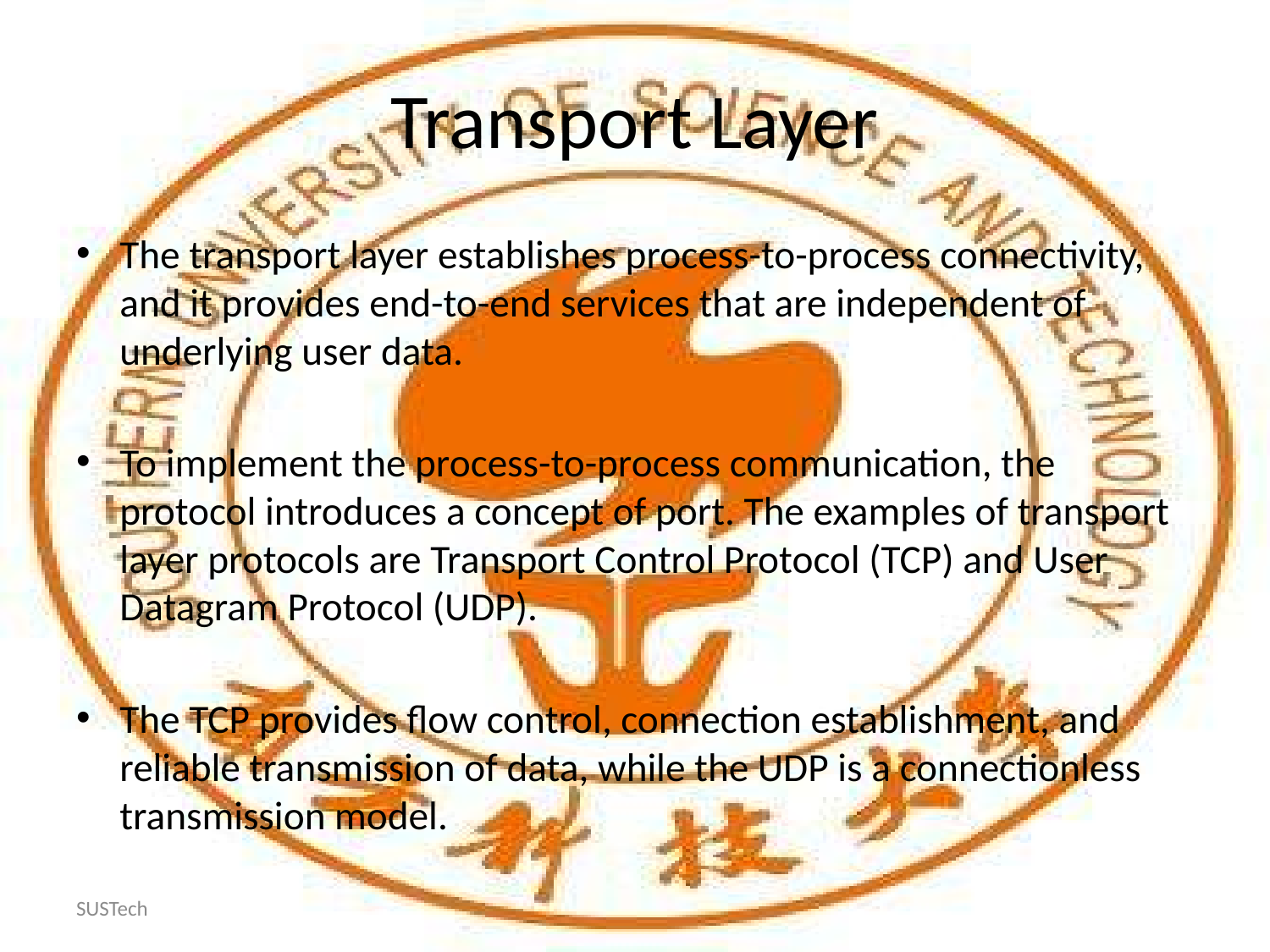

# Transport Layer
The transport layer establishes process-to-process connectivity, and it provides end-to-end services that are independent of underlying user data.

To implement the process-to-process communication, the protocol introduces a concept of port. The examples of transport layer protocols are Transport Control Protocol (TCP) and User Datagram Protocol (UDP).

The TCP provides flow control, connection establishment, and reliable transmission of data, while the UDP is a connectionless transmission model.
SUSTech
CS 315 Computer Security
9